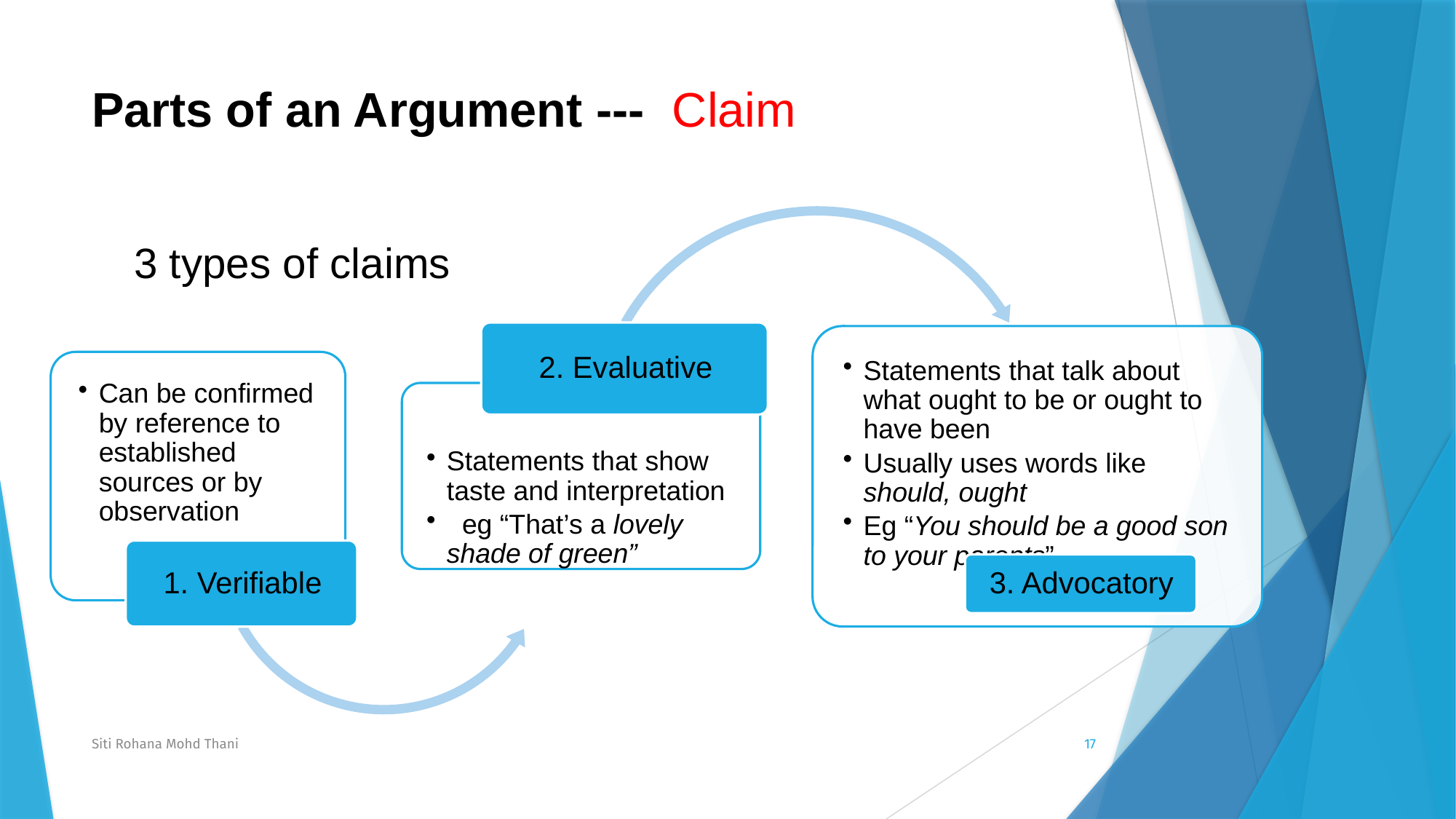

# Parts of an Argument ---  Claim
Can be confirmed by reference to established sources or by observation
1. Verifiable
Statements that show taste and interpretation
  eg “That’s a lovely shade of green”
2. Evaluative
Statements that talk about what ought to be or ought to have been
Usually uses words like should, ought
Eg “You should be a good son to your parents”
3. Advocatory
3 types of claims

Siti Rohana Mohd Thani
17